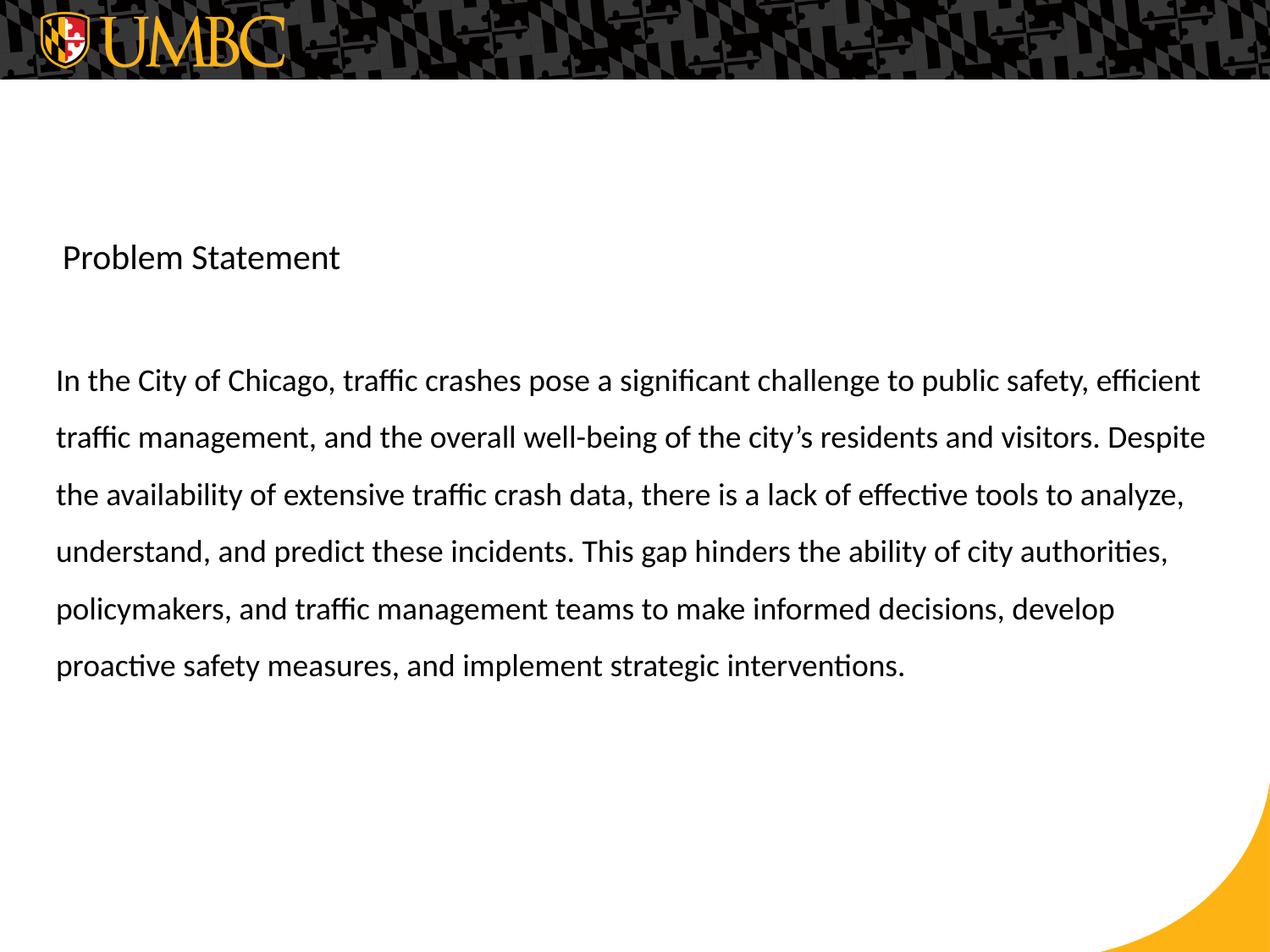

# Problem Statement
In the City of Chicago, traffic crashes pose a significant challenge to public safety, efficient traffic management, and the overall well-being of the city’s residents and visitors. Despite the availability of extensive traffic crash data, there is a lack of effective tools to analyze, understand, and predict these incidents. This gap hinders the ability of city authorities, policymakers, and traffic management teams to make informed decisions, develop proactive safety measures, and implement strategic interventions.